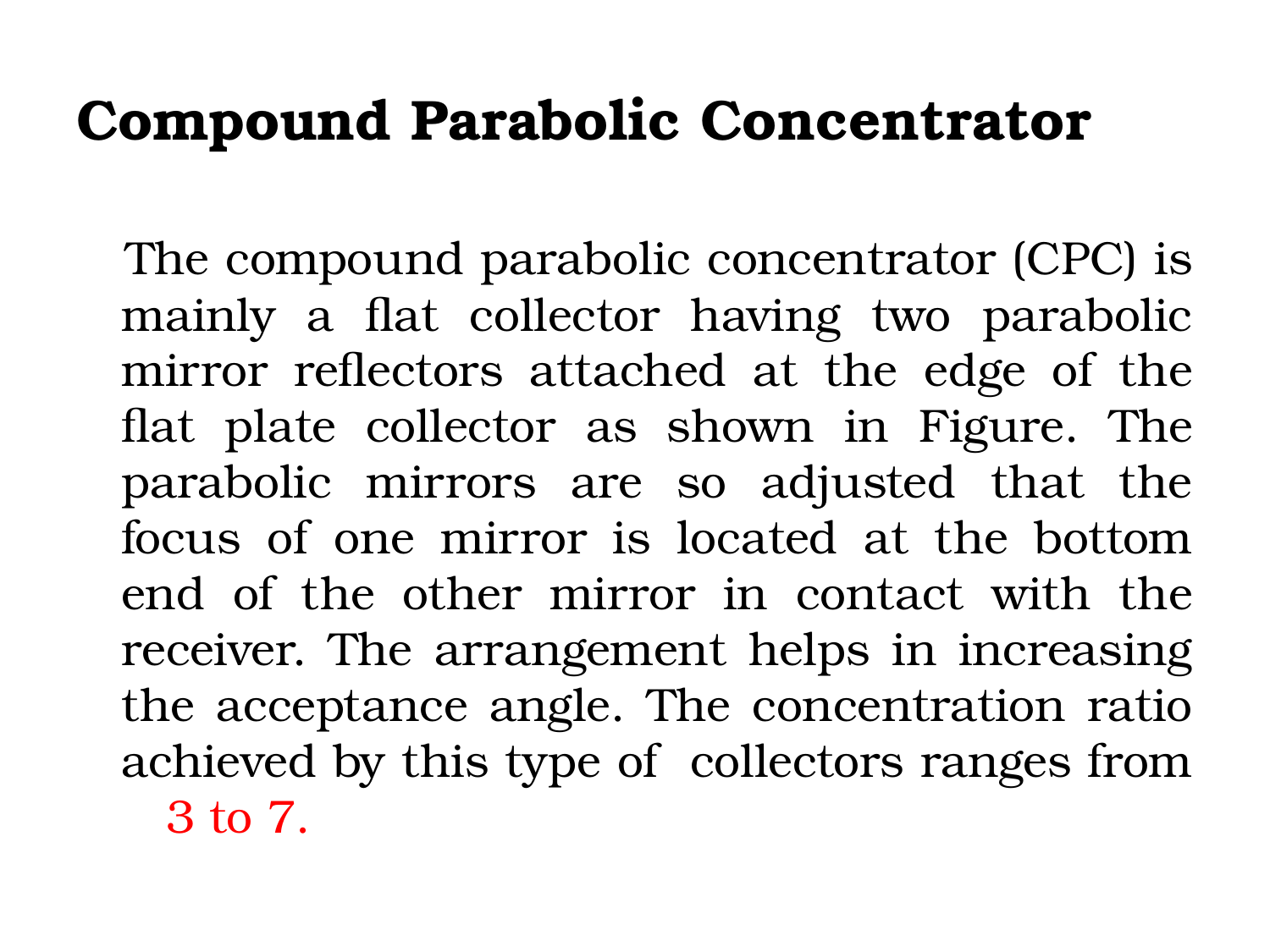

# Compound Parabolic Concentrator
   The compound parabolic concentrator (CPC) is mainly a flat collector having two parabolic mirror reflectors attached at the edge of the flat plate collector as shown in Figure. The parabolic mirrors are so adjusted that the focus of one mirror is located at the bottom end of the other mirror in contact with the receiver. The arrangement helps in increasing the acceptance angle. The concentration ratio achieved by this type of  collectors ranges from    3 to 7.